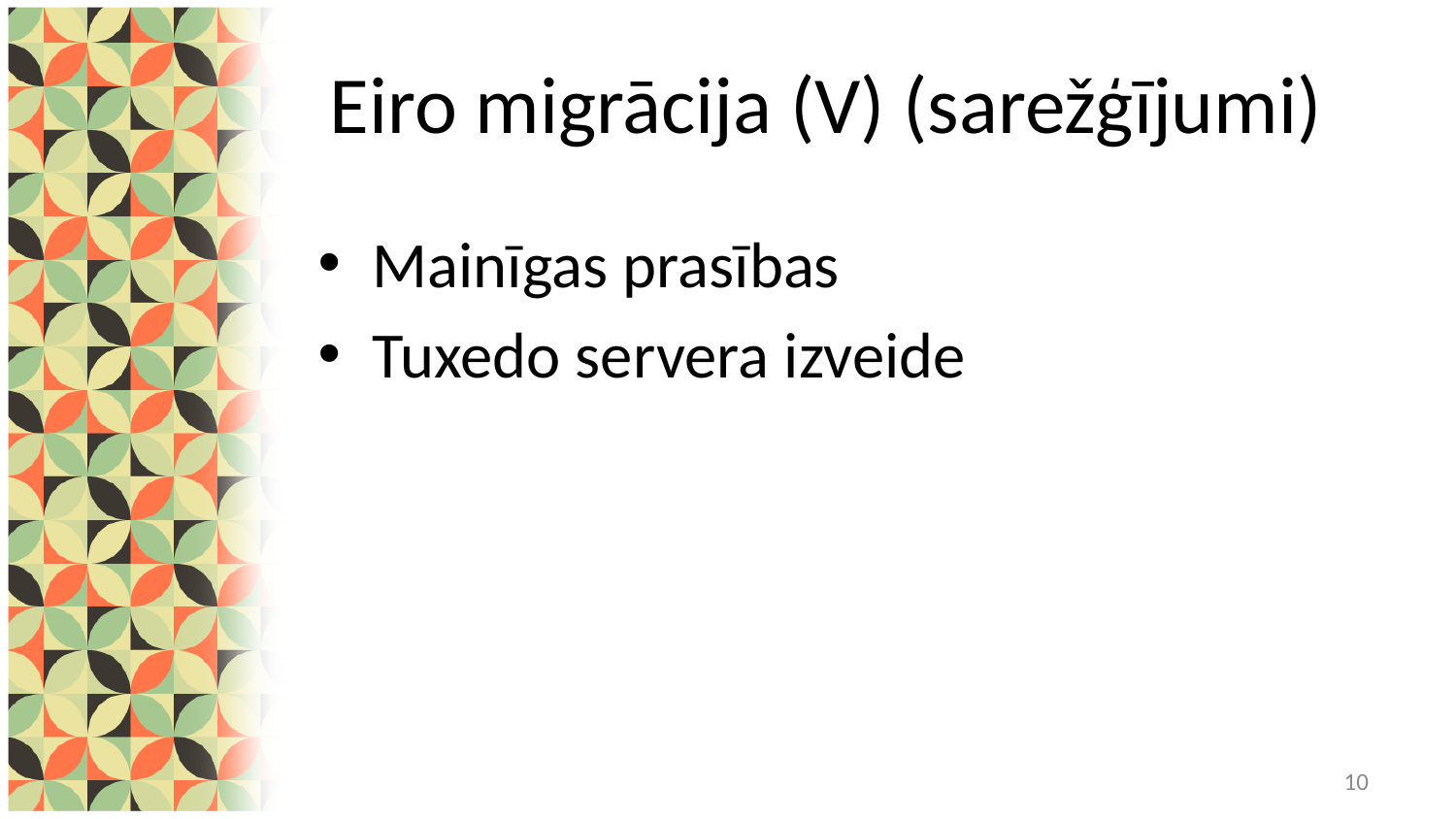

# Eiro migrācija (V) (sarežģījumi)
Mainīgas prasības
Tuxedo servera izveide

10